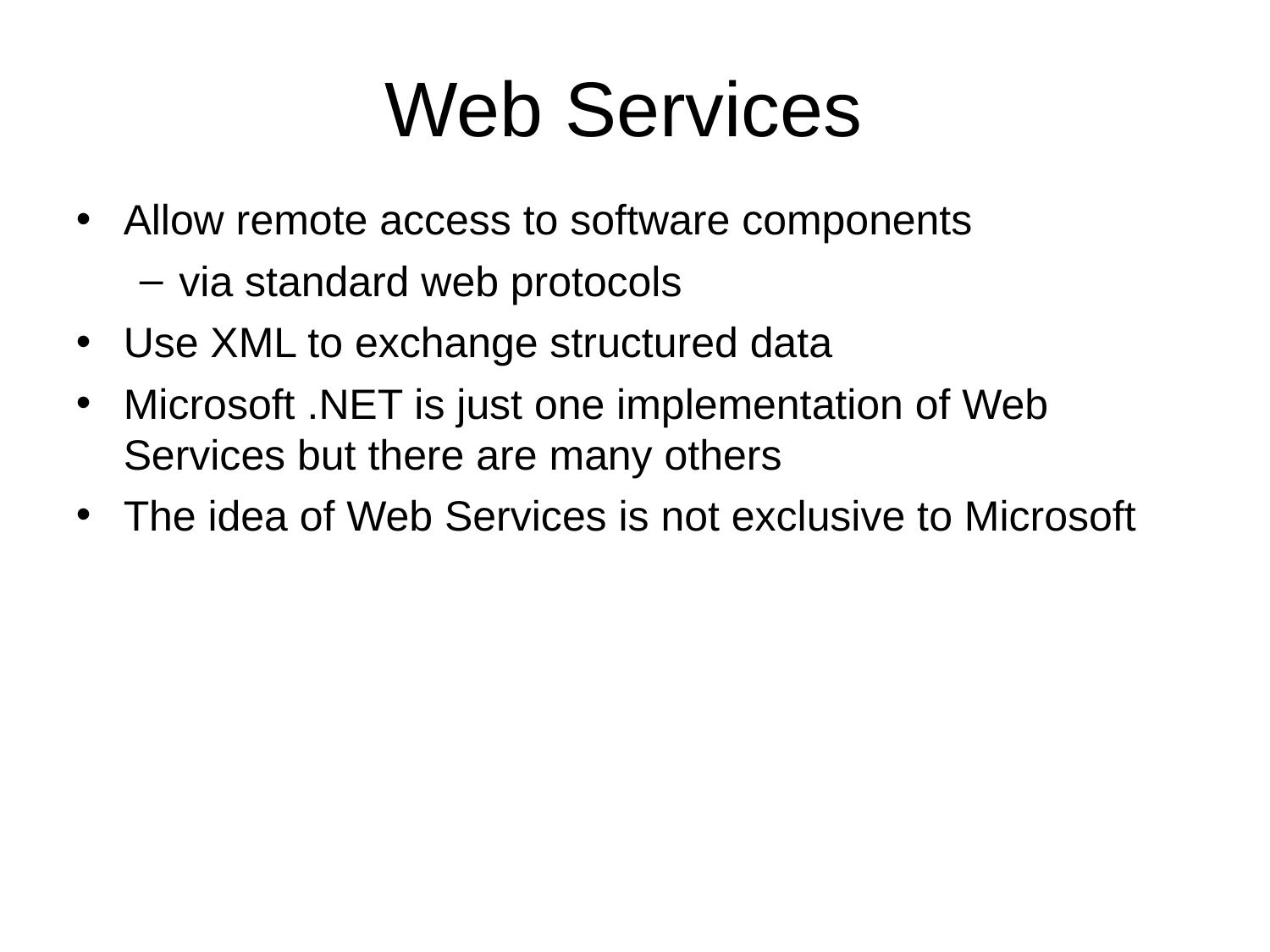

# Web Services
Allow remote access to software components
via standard web protocols
Use XML to exchange structured data
Microsoft .NET is just one implementation of Web Services but there are many others
The idea of Web Services is not exclusive to Microsoft